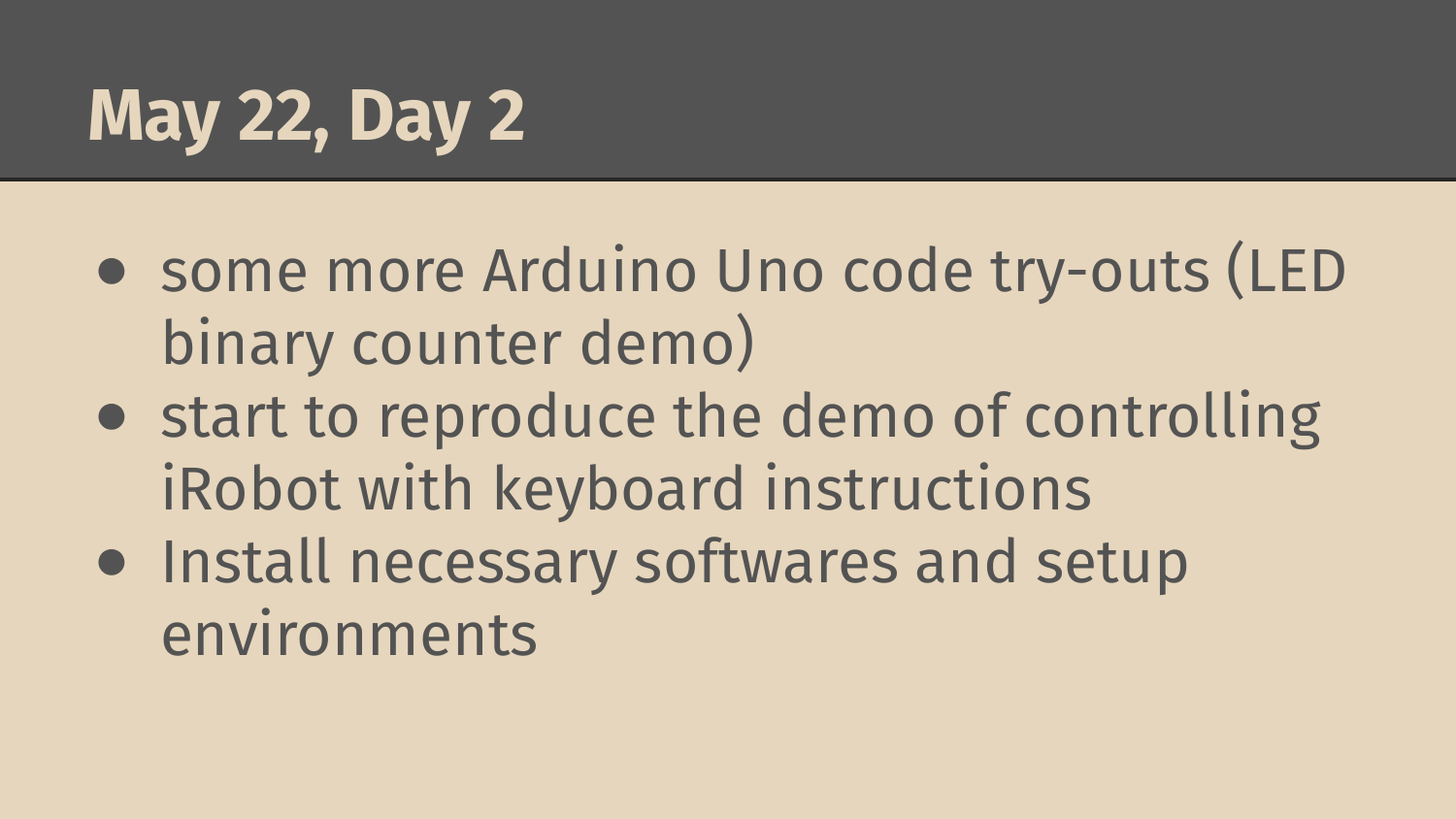

# May 22, Day 2
some more Arduino Uno code try-outs (LED binary counter demo)
start to reproduce the demo of controlling iRobot with keyboard instructions
Install necessary softwares and setup environments